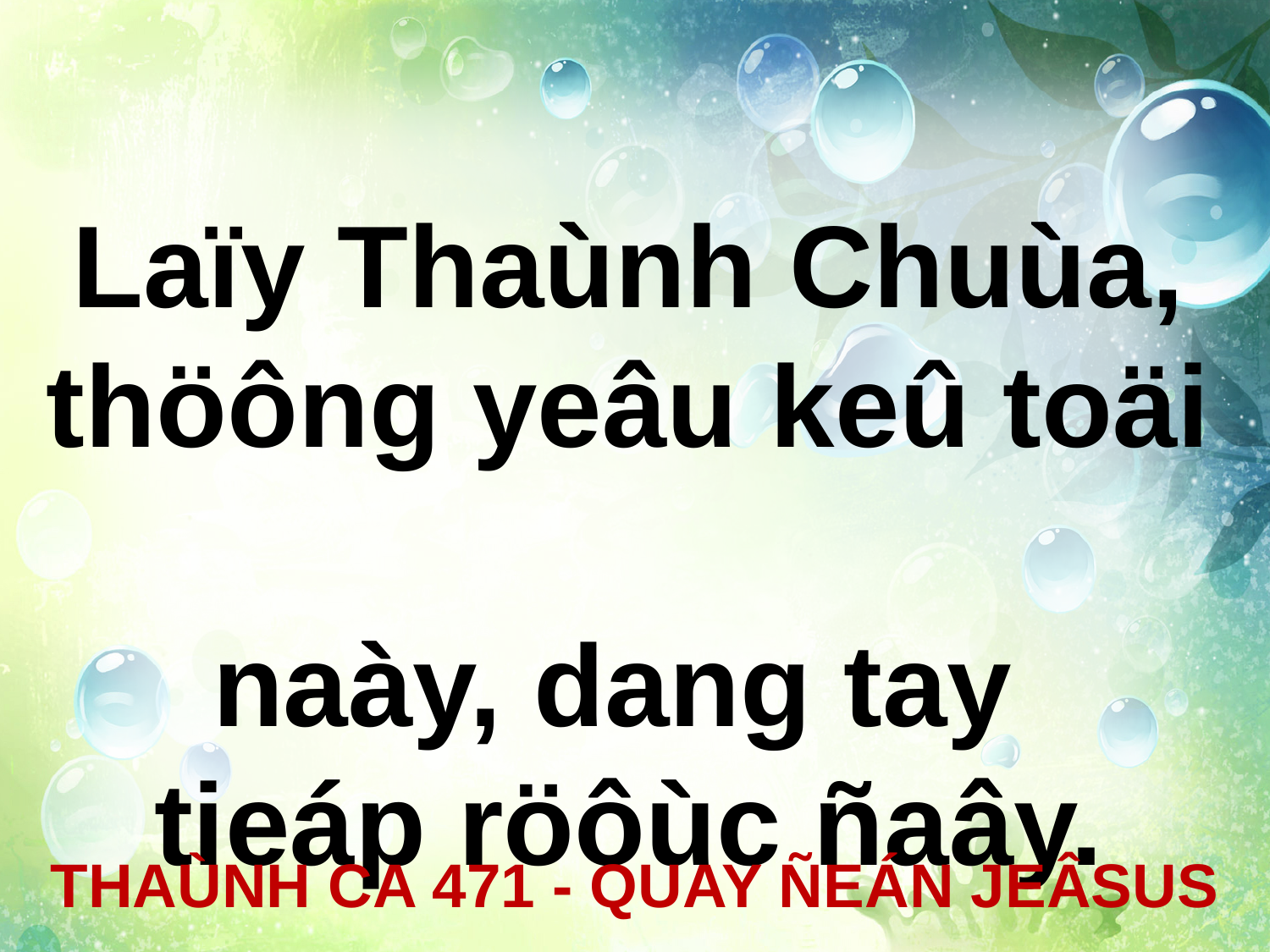

Laïy Thaùnh Chuùa, thöông yeâu keû toäi
naày, dang tay
tieáp röôùc ñaây.
THAÙNH CA 471 - QUAY ÑEÁN JEÂSUS